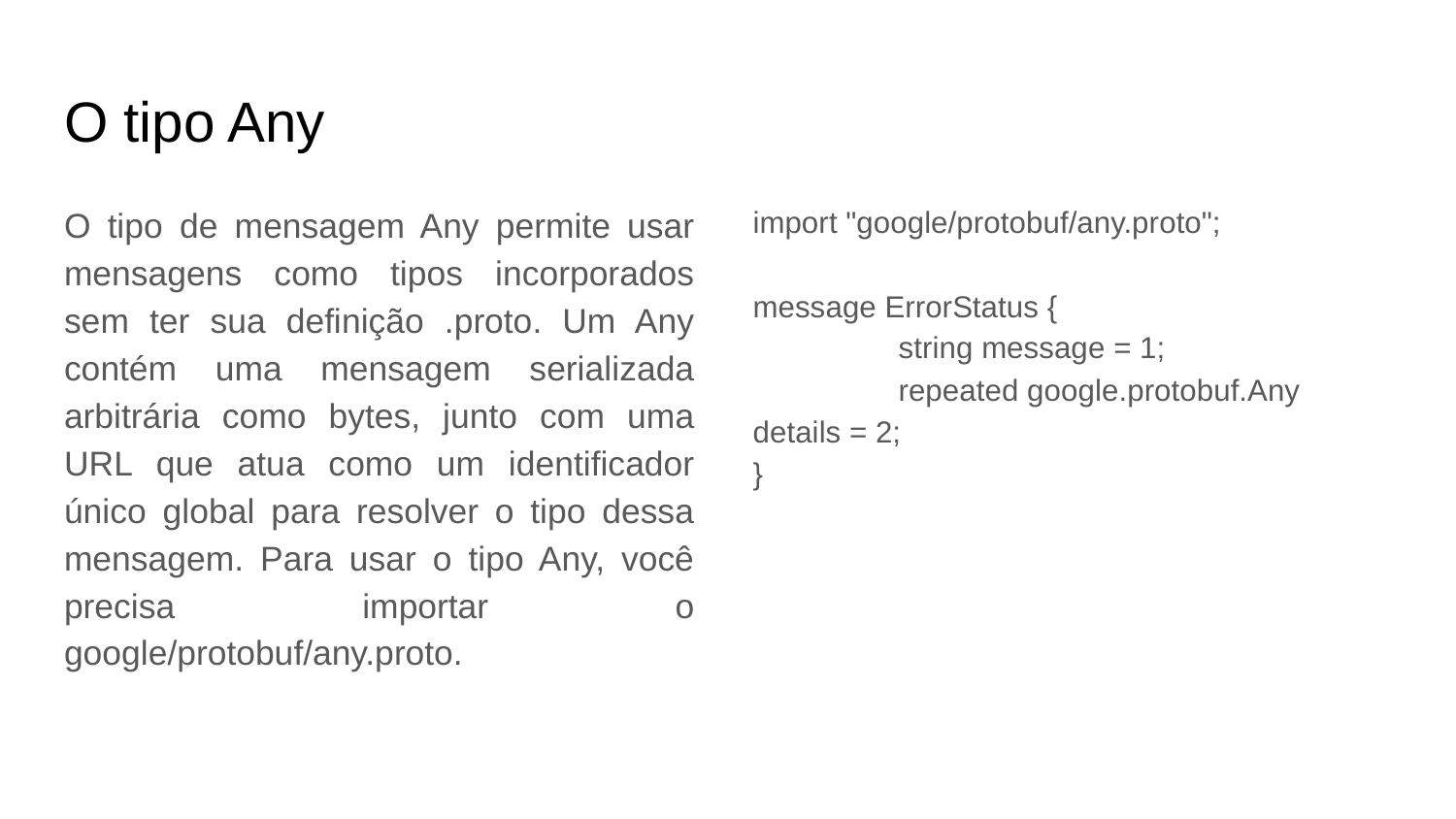

# O tipo Any
O tipo de mensagem Any permite usar mensagens como tipos incorporados sem ter sua definição .proto. Um Any contém uma mensagem serializada arbitrária como bytes, junto com uma URL que atua como um identificador único global para resolver o tipo dessa mensagem. Para usar o tipo Any, você precisa importar o google/protobuf/any.proto.
import "google/protobuf/any.proto";
message ErrorStatus {
	string message = 1;
	repeated google.protobuf.Any details = 2;
}